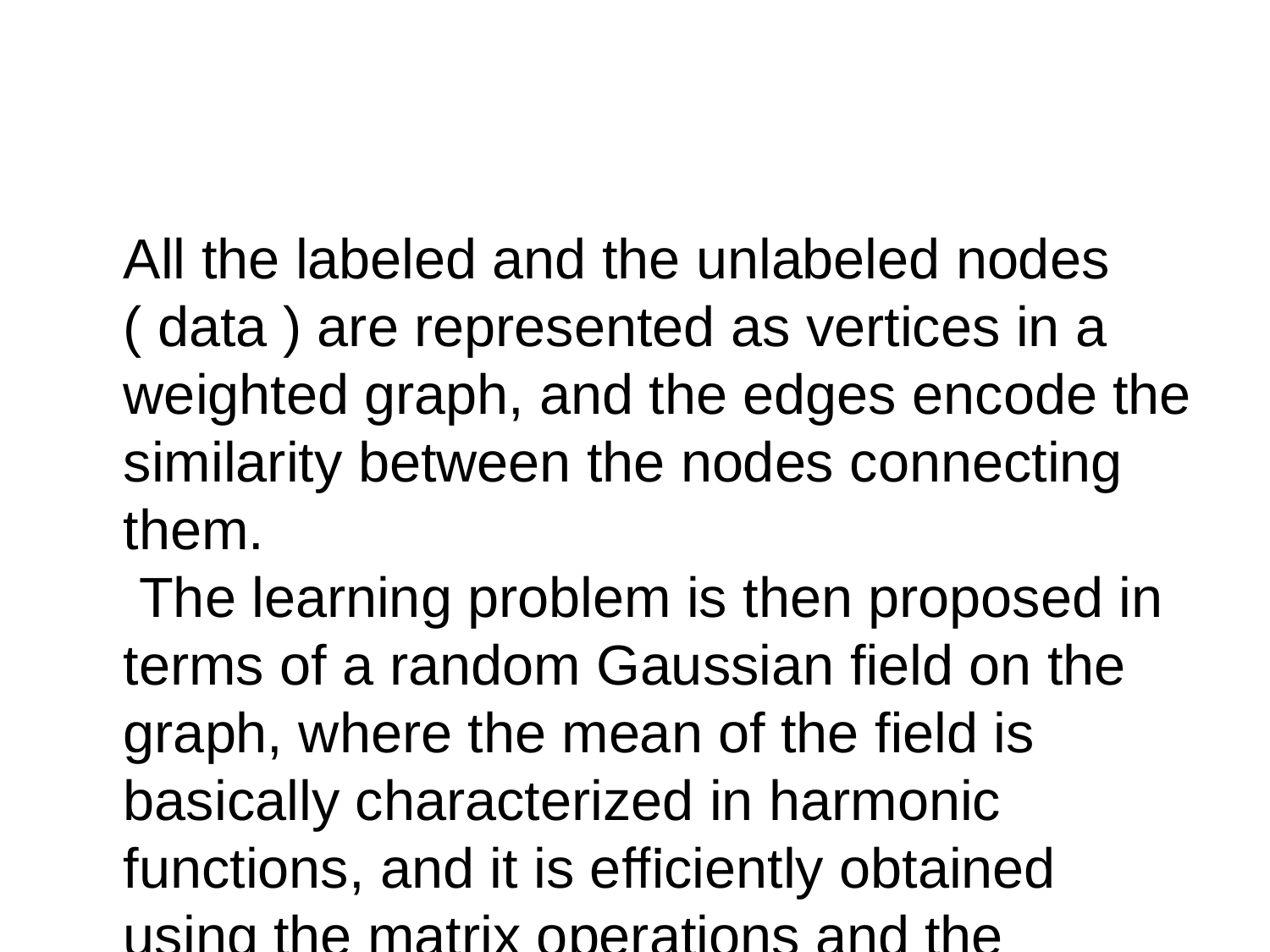

All the labeled and the unlabeled nodes ( data ) are represented as vertices in a weighted graph, and the edges encode the similarity between the nodes connecting them.
 The learning problem is then proposed in terms of a random Gaussian ﬁeld on the graph, where the mean of the ﬁeld is basically characterized in harmonic functions, and it is eﬃciently obtained using the matrix operations and the associated methods
 Methods has been incorporated to calculate the harmonic function